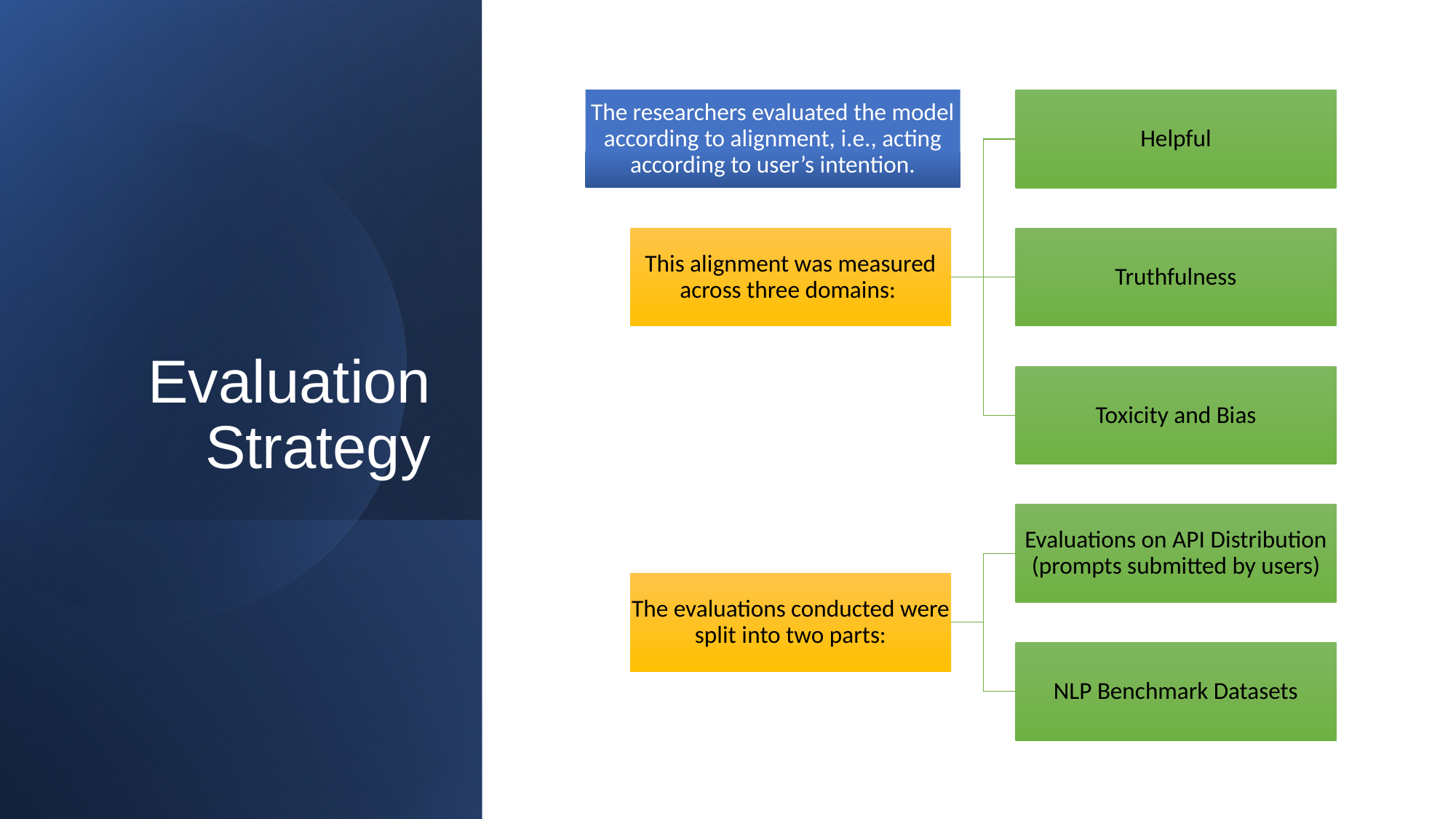

The researchers evaluated the model according to alignment, i.e., acting according to user’s intention.
This alignment was measured across three domains:
Helpful
Truthfulness
Toxicity and Bias
The evaluations conducted were split into two parts:
Evaluations on API Distribution (prompts submitted by users)
NLP Benchmark Datasets

# Evaluation Strategy